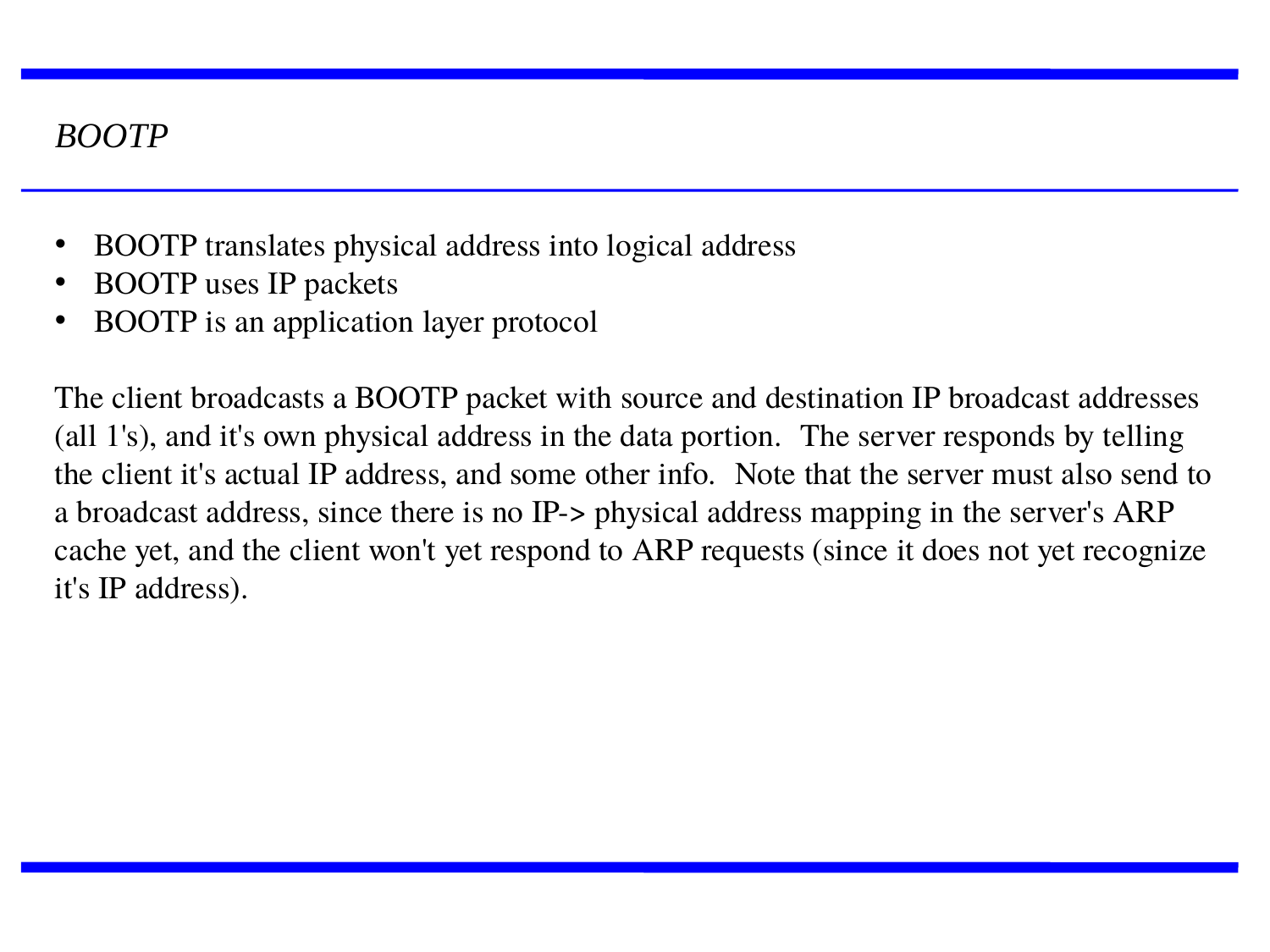

BOOTP

BOOTP translates physical address into logical address
BOOTP uses IP packets
BOOTP is an application layer protocol

The client broadcasts a BOOTP packet with source and destination IP broadcast addresses (all 1's), and it's own physical address in the data portion.  The server responds by telling the client it's actual IP address, and some other info.  Note that the server must also send to a broadcast address, since there is no IP-> physical address mapping in the server's ARP cache yet, and the client won't yet respond to ARP requests (since it does not yet recognize it's IP address).